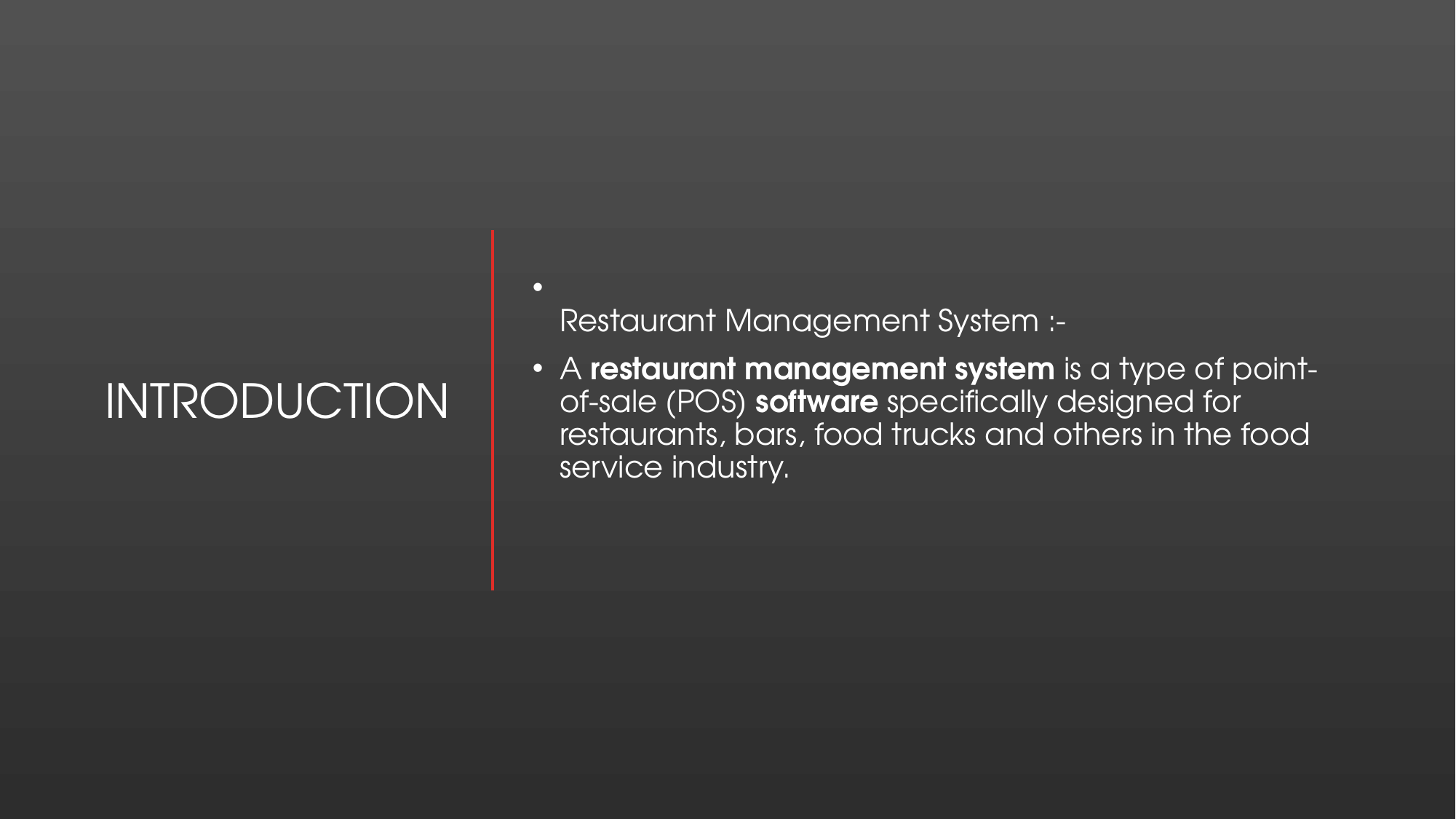

# introduction
Restaurant Management System :-
A restaurant management system is a type of point-of-sale (POS) software specifically designed for restaurants, bars, food trucks and others in the food service industry.